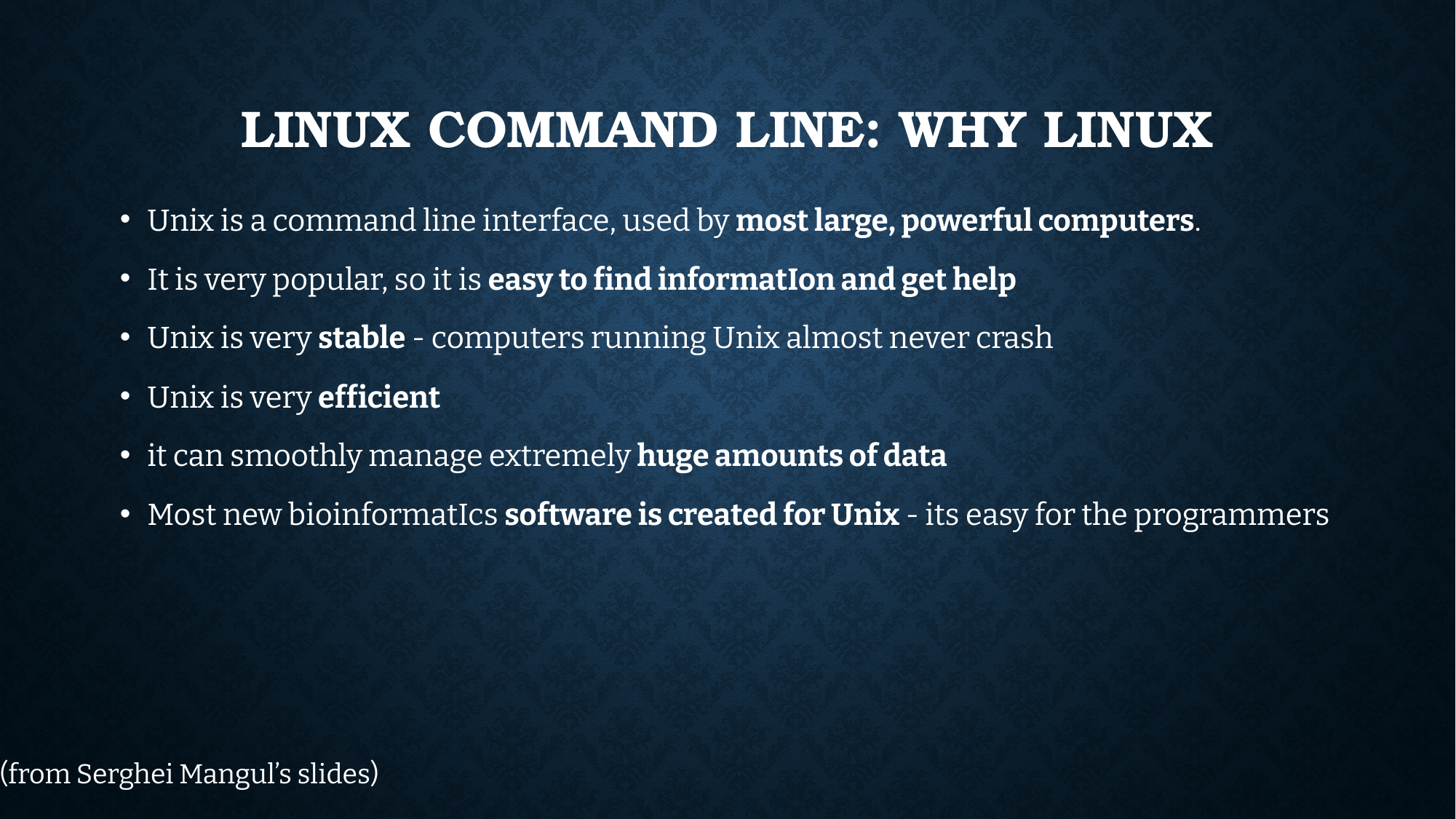

# Linux command line: why linux
Unix is a command line interface, used by most large, powerful computers.
It is very popular, so it is easy to find informatIon and get help
Unix is very stable - computers running Unix almost never crash
Unix is very efficient
it can smoothly manage extremely huge amounts of data
Most new bioinformatIcs software is created for Unix - its easy for the programmers
(from Serghei Mangul’s slides)